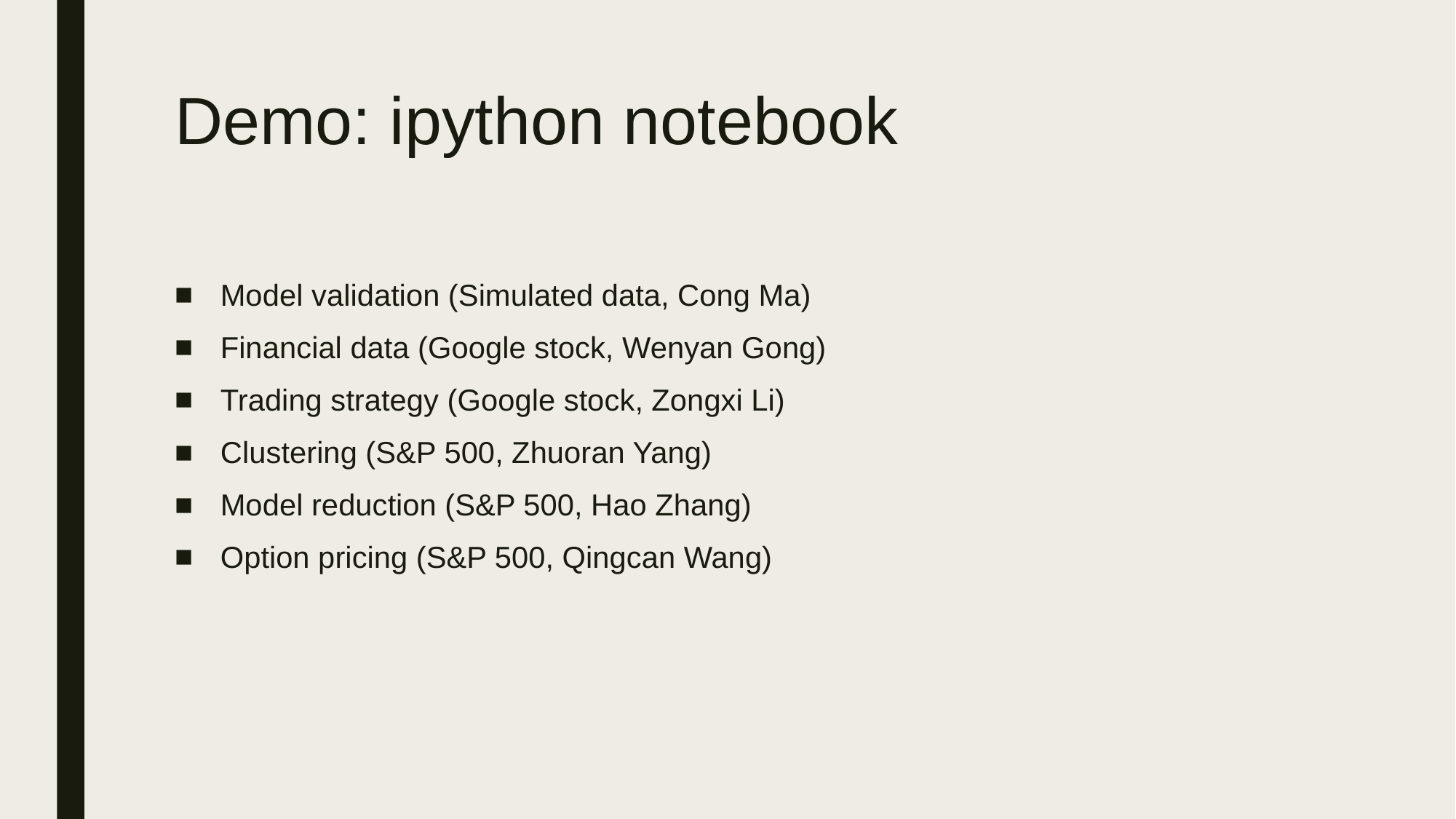

# Demo: ipython notebook
Model validation (Simulated data, Cong Ma)
Financial data (Google stock, Wenyan Gong)
Trading strategy (Google stock, Zongxi Li)
Clustering (S&P 500, Zhuoran Yang)
Model reduction (S&P 500, Hao Zhang)
Option pricing (S&P 500, Qingcan Wang)